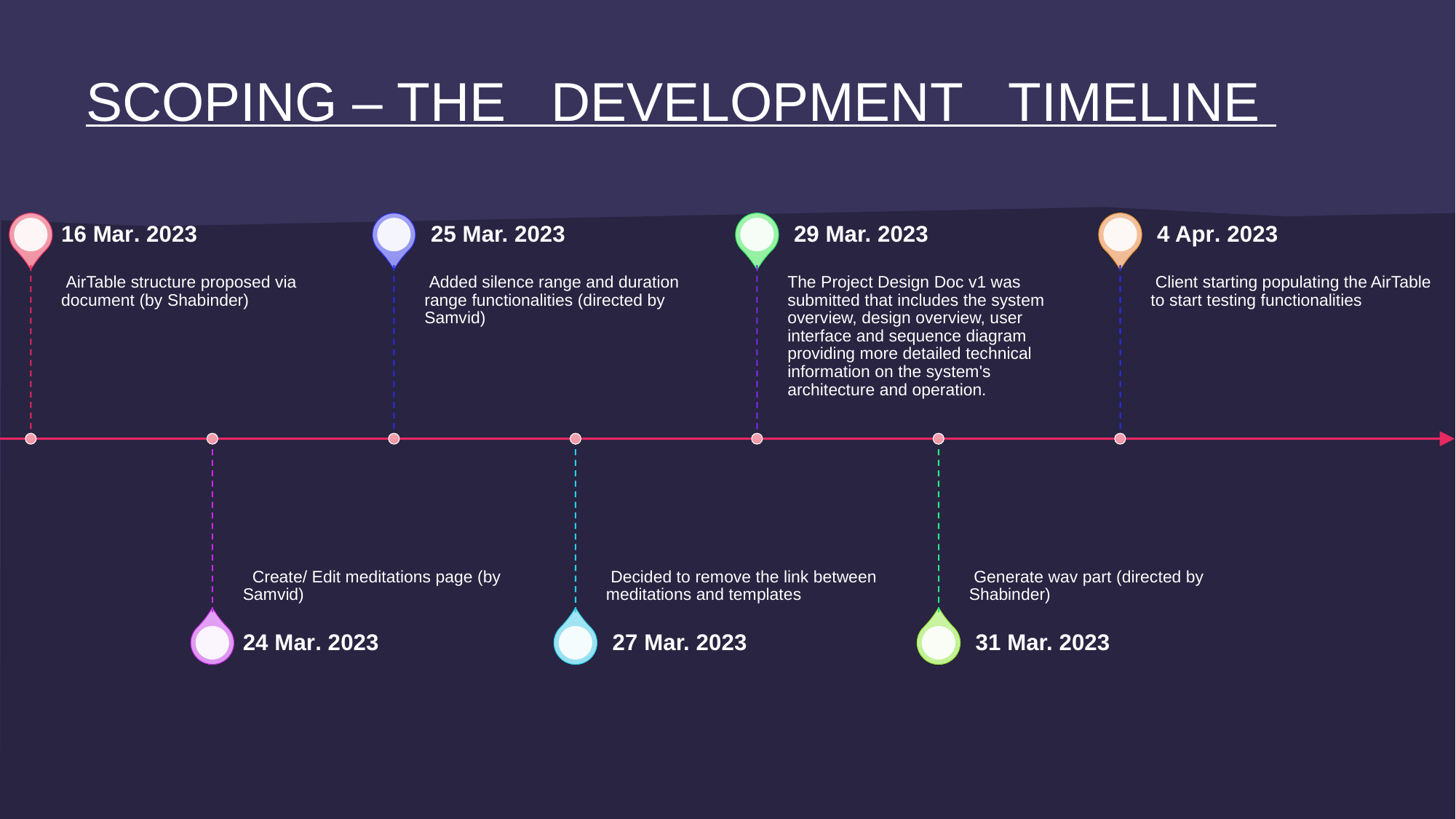

# SCOPING – THE   DEVELOPMENT   TIMELINE

 AirTable structure proposed via document (by Shabinder)
16 Mar. 2023
  Create/ Edit meditations page (by Samvid)
24 Mar. 2023
 Added silence range and duration range functionalities (directed by Samvid)
 25 Mar. 2023
 Decided to remove the link between meditations and templates
 27 Mar. 2023
The Project Design Doc v1 was submitted that includes the system overview, design overview, user interface and sequence diagram providing more detailed technical information on the system's architecture and operation.
 29 Mar. 2023
 Generate wav part (directed by Shabinder)
 31 Mar. 2023
 Client starting populating the AirTable to start testing functionalities
 4 Apr. 2023